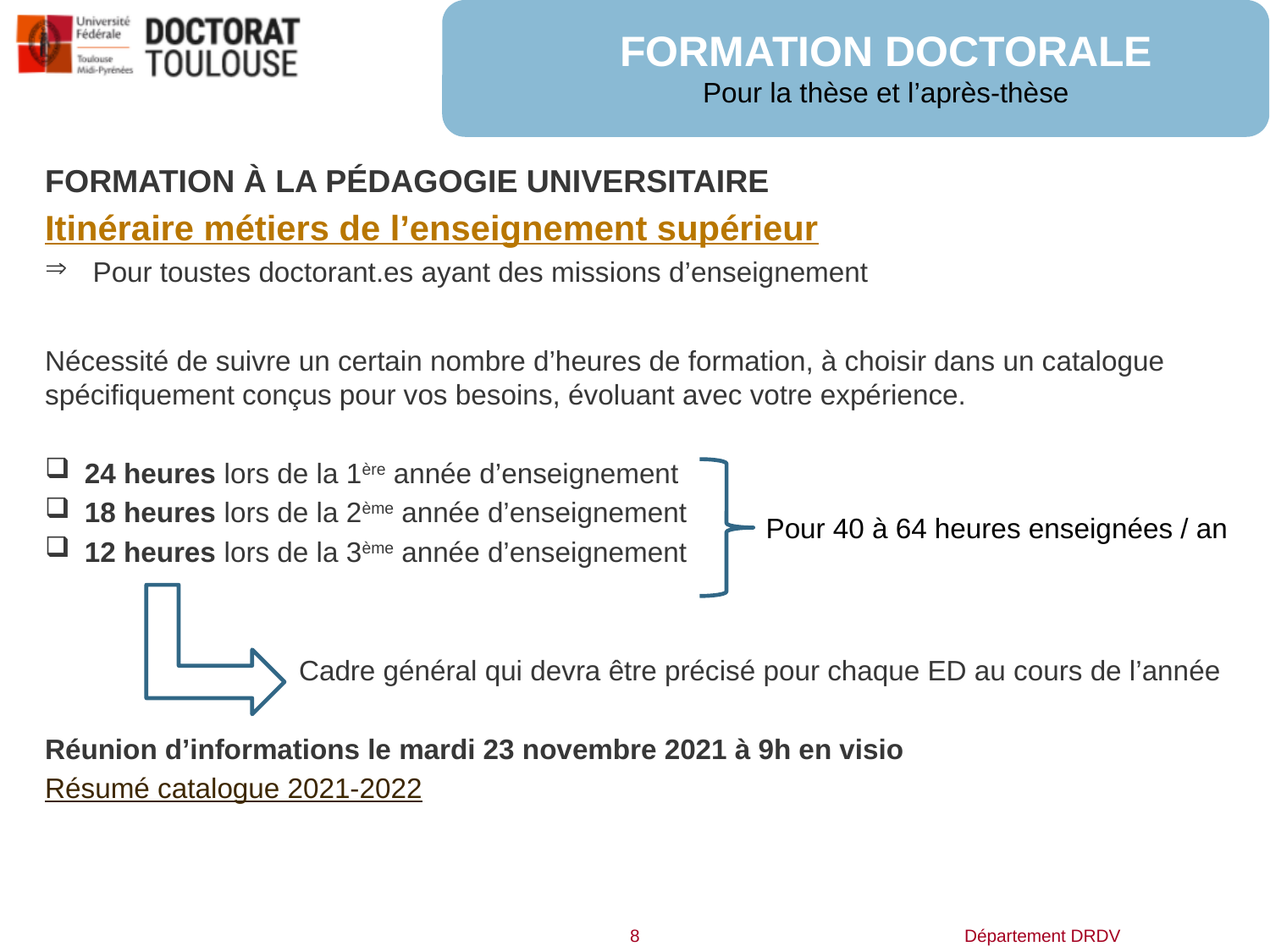

# FORMATION DOCTORALE Pour la thèse et l’après-thèse
FORMATION À LA PÉDAGOGIE UNIVERSITAIRE
Itinéraire métiers de l’enseignement supérieur
Pour toustes doctorant.es ayant des missions d’enseignement

Nécessité de suivre un certain nombre d’heures de formation, à choisir dans un catalogue spécifiquement conçus pour vos besoins, évoluant avec votre expérience.

24 heures lors de la 1ère année d’enseignement
18 heures lors de la 2ème année d’enseignement
12 heures lors de la 3ème année d’enseignement

		Cadre général qui devra être précisé pour chaque ED au cours de l’année

Réunion d’informations le mardi 23 novembre 2021 à 9h en visio
Résumé catalogue 2021-2022

Pour 40 à 64 heures enseignées / an